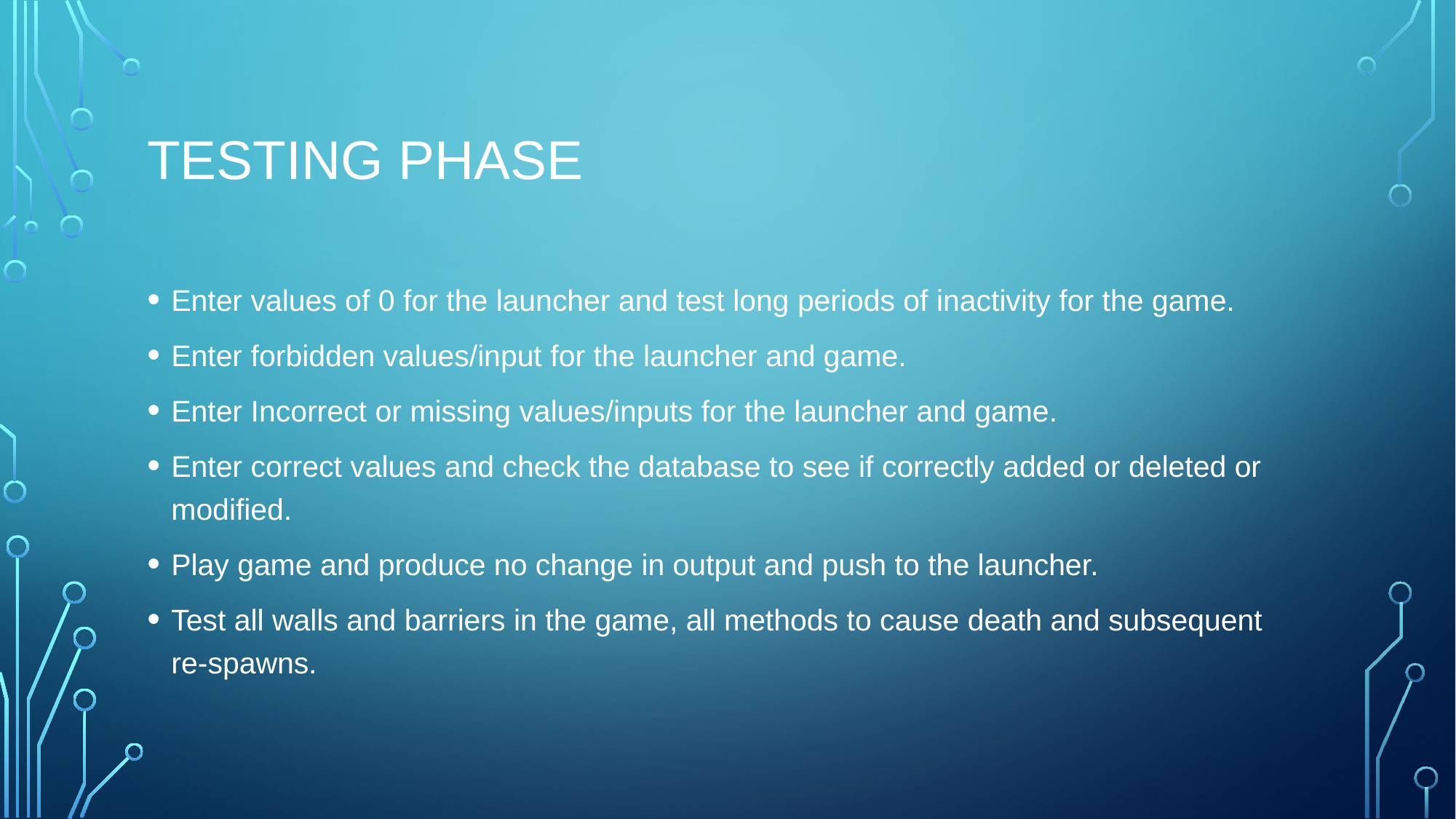

# Testing Phase
Enter values of 0 for the launcher and test long periods of inactivity for the game.
Enter forbidden values/input for the launcher and game.
Enter Incorrect or missing values/inputs for the launcher and game.
Enter correct values and check the database to see if correctly added or deleted or modified.
Play game and produce no change in output and push to the launcher.
Test all walls and barriers in the game, all methods to cause death and subsequent re-spawns.